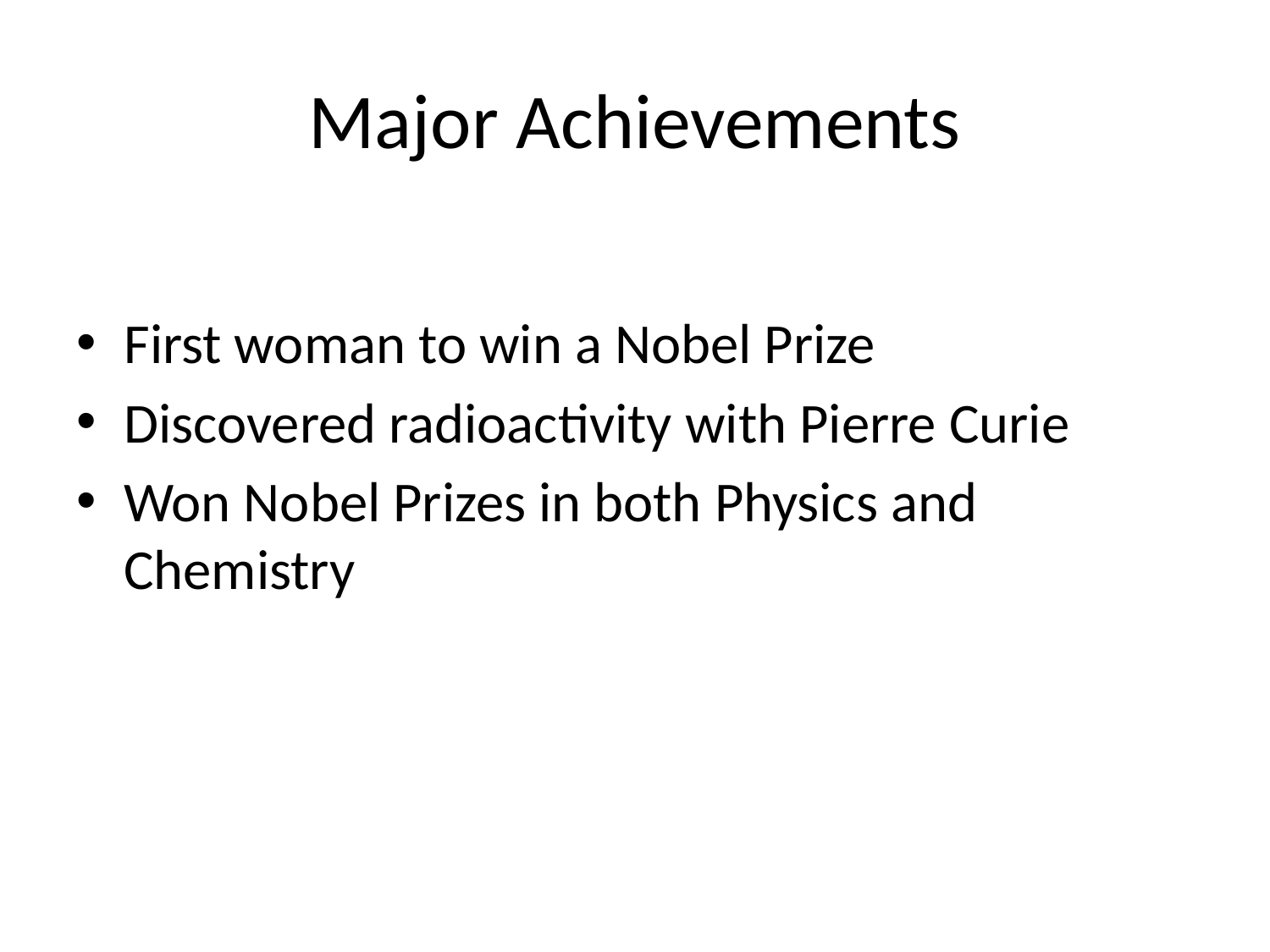

# Major Achievements

First woman to win a Nobel Prize
Discovered radioactivity with Pierre Curie
Won Nobel Prizes in both Physics and Chemistry